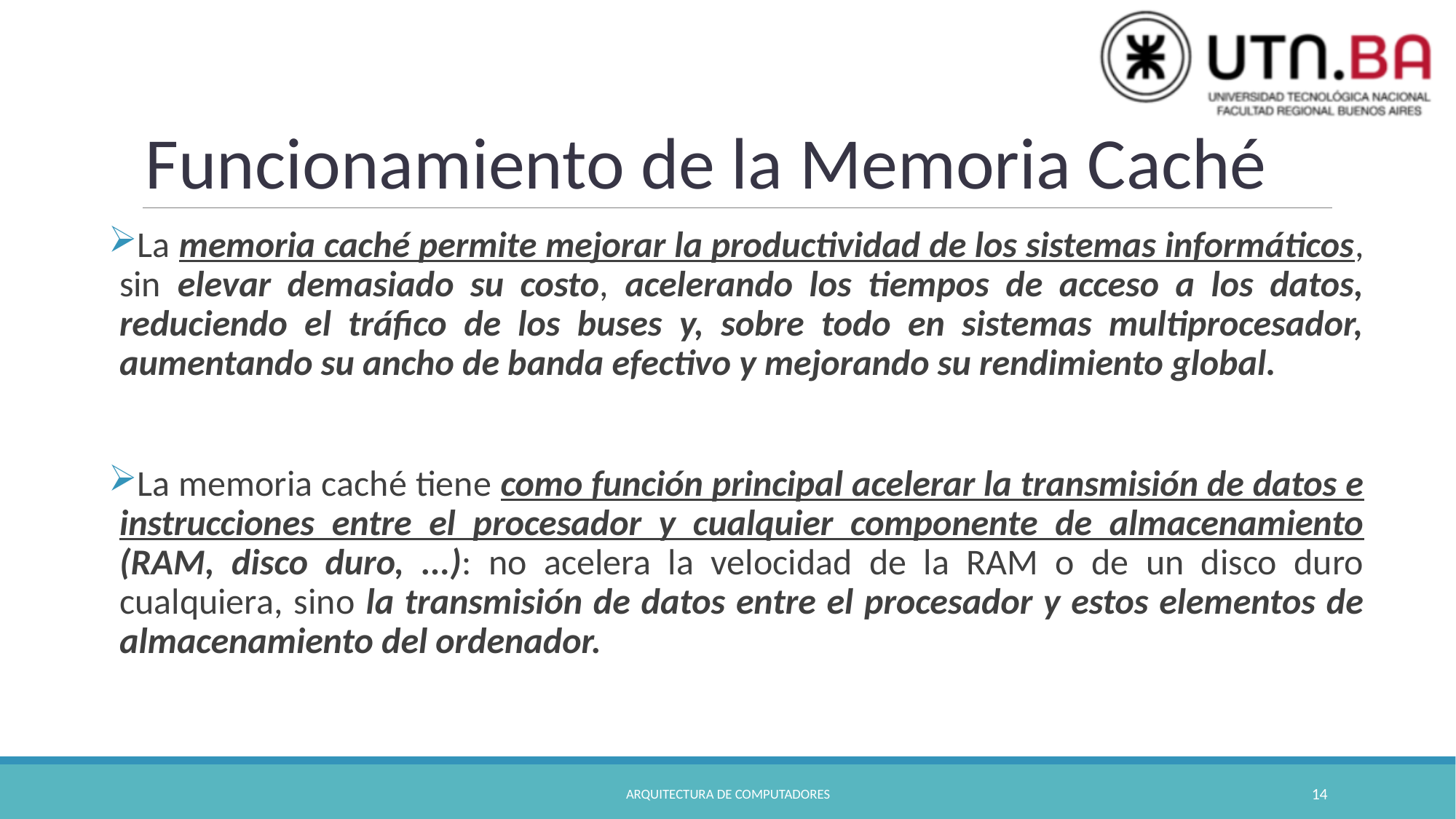

Funcionamiento de la Memoria Caché
La memoria caché permite mejorar la productividad de los sistemas informáticos, sin elevar demasiado su costo, acelerando los tiempos de acceso a los datos, reduciendo el tráfico de los buses y, sobre todo en sistemas multiprocesador, aumentando su ancho de banda efectivo y mejorando su rendimiento global.

La memoria caché tiene como función principal acelerar la transmisión de datos e instrucciones entre el procesador y cualquier componente de almacenamiento (RAM, disco duro, ...): no acelera la velocidad de la RAM o de un disco duro cualquiera, sino la transmisión de datos entre el procesador y estos elementos de almacenamiento del ordenador.
Arquitectura de Computadores
14